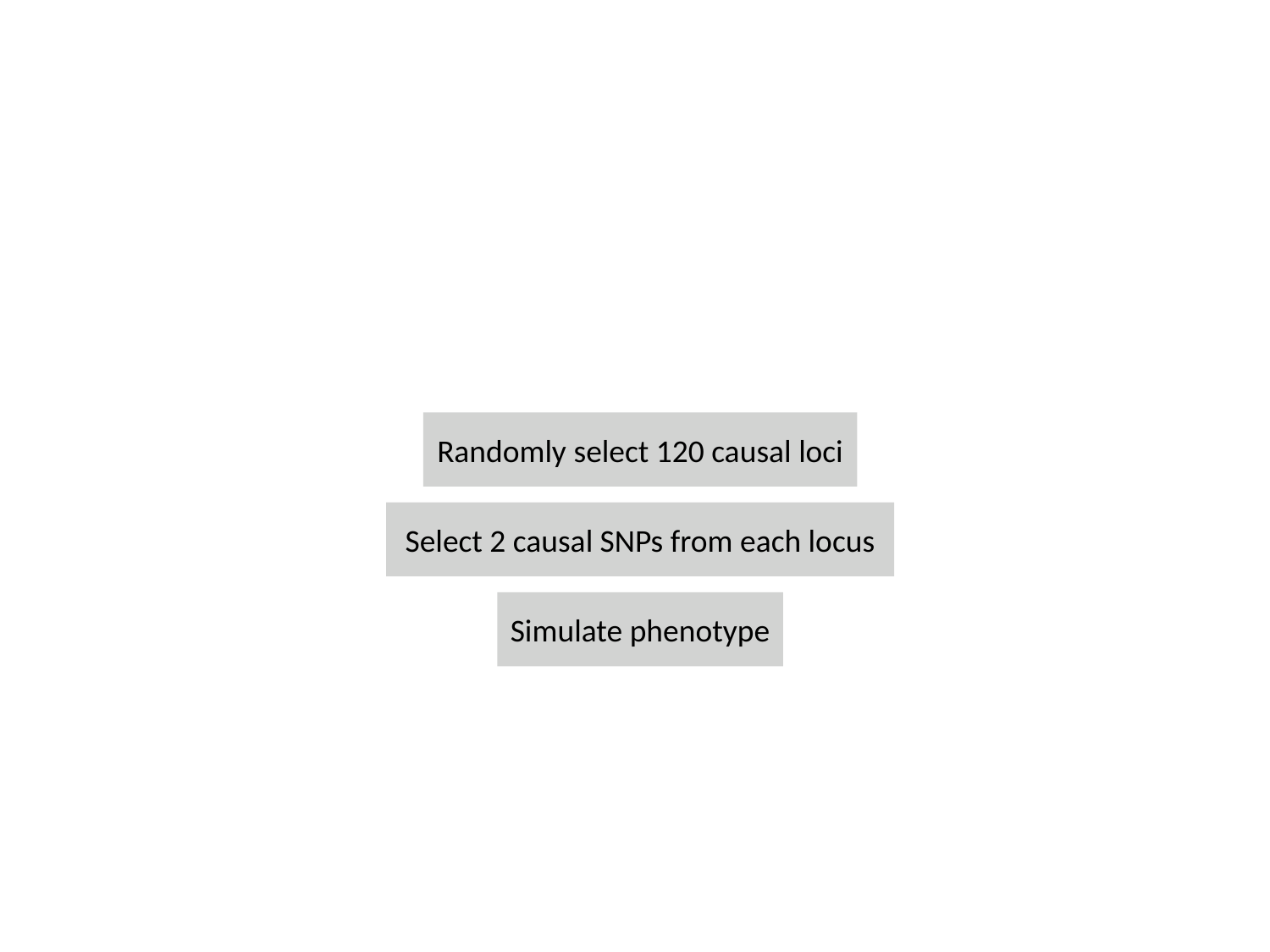

Randomly select 120 causal loci
Select 2 causal SNPs from each locus
Simulate phenotype